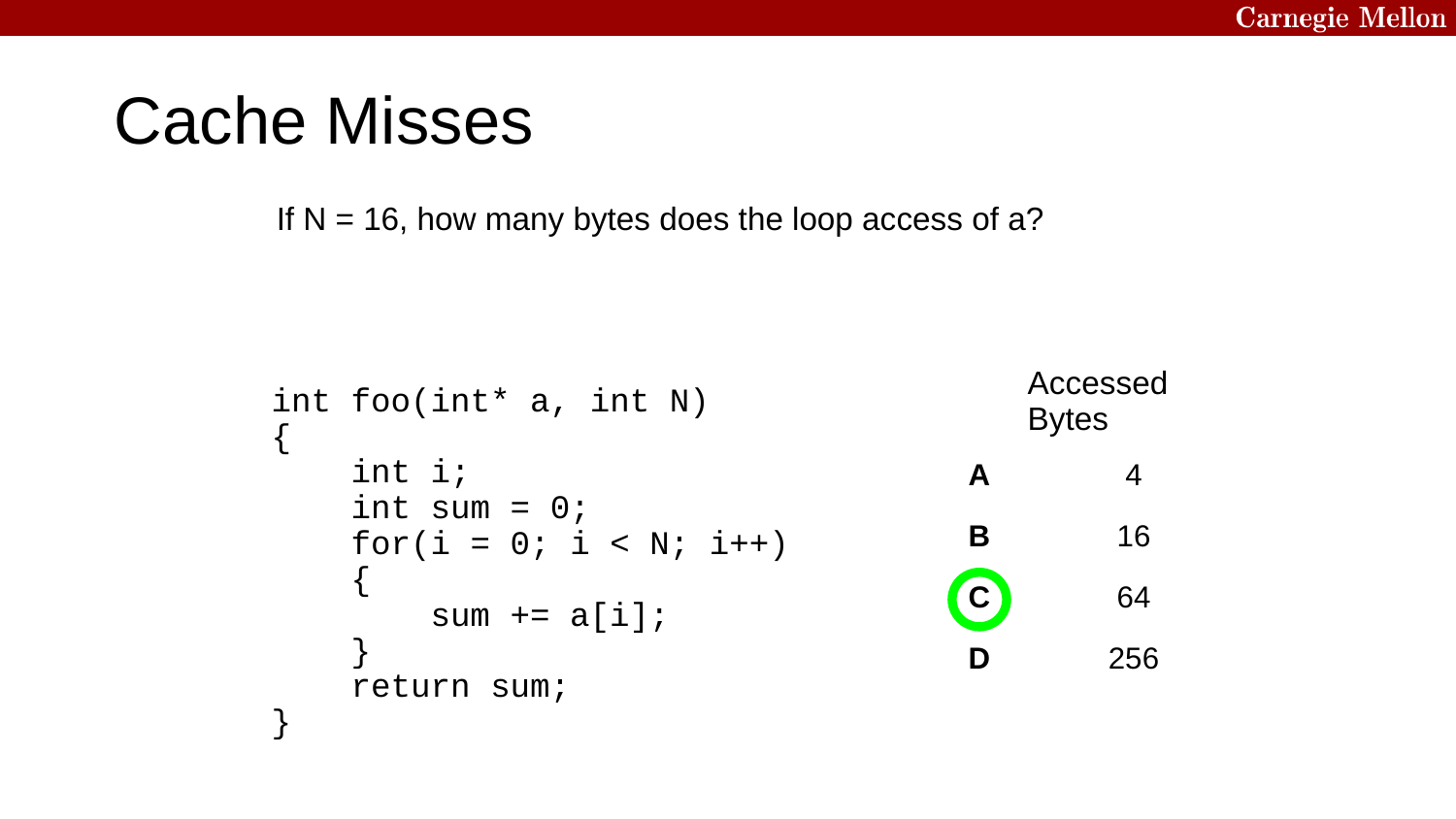

Cache Misses
If N = 16, how many bytes does the loop access of a?
|  | Accessed Bytes |
| --- | --- |
| A | 4 |
| B | 16 |
| C | 64 |
| D | 256 |
int foo(int* a, int N)
{
    int i;
    int sum = 0;
    for(i = 0; i < N; i++)
    {
        sum += a[i];
    }
    return sum;
}